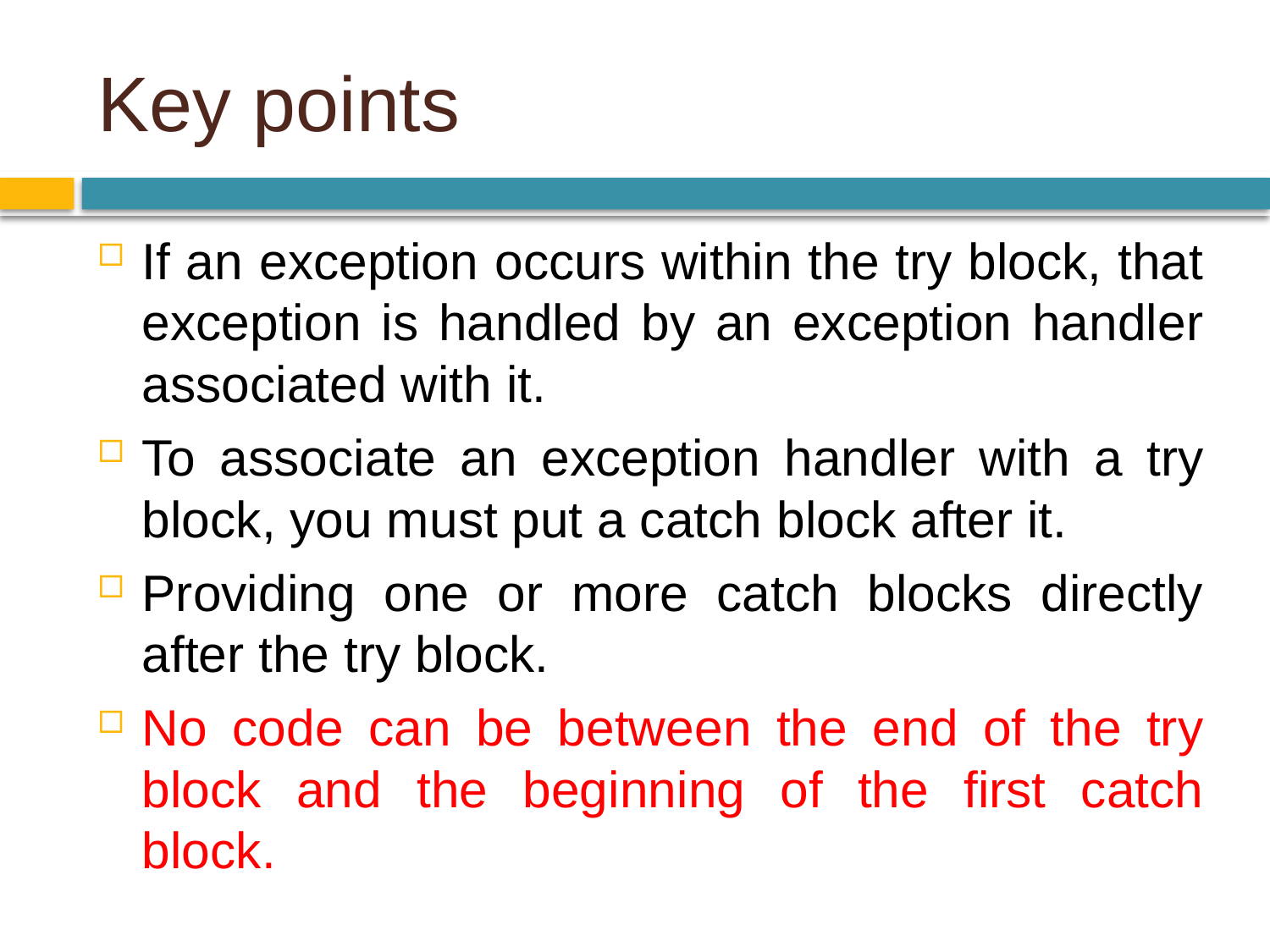

# Key points
If an exception occurs within the try block, that exception is handled by an exception handler associated with it.
To associate an exception handler with a try block, you must put a catch block after it.
Providing one or more catch blocks directly after the try block.
No code can be between the end of the try block and the beginning of the first catch block.